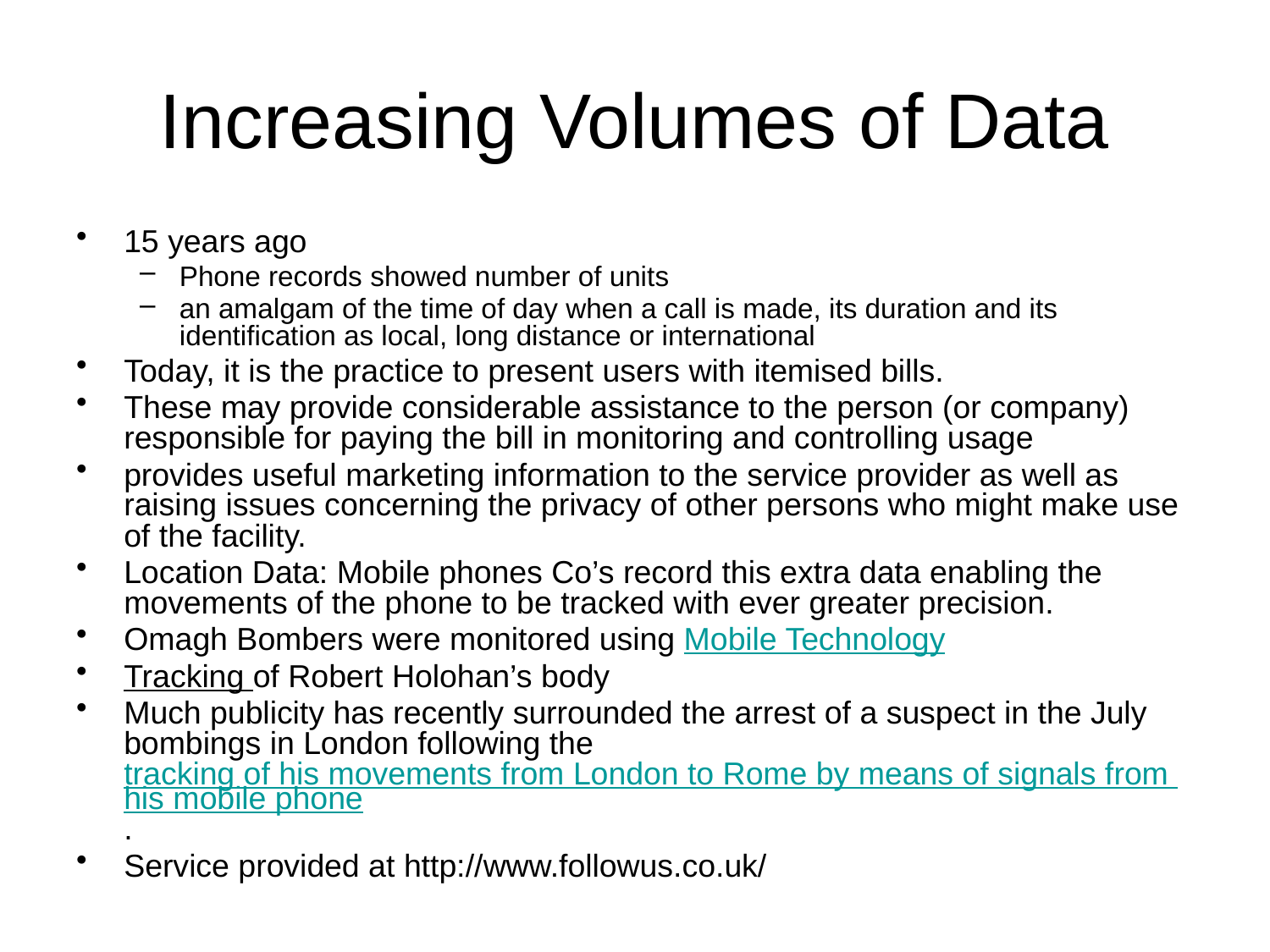

# Increasing Volumes of Data
15 years ago
Phone records showed number of units
an amalgam of the time of day when a call is made, its duration and its identification as local, long distance or international
Today, it is the practice to present users with itemised bills.
These may provide considerable assistance to the person (or company) responsible for paying the bill in monitoring and controlling usage
provides useful marketing information to the service provider as well as raising issues concerning the privacy of other persons who might make use of the facility.
Location Data: Mobile phones Co’s record this extra data enabling the movements of the phone to be tracked with ever greater precision.
Omagh Bombers were monitored using Mobile Technology
Tracking of Robert Holohan’s body
Much publicity has recently surrounded the arrest of a suspect in the July bombings in London following the tracking of his movements from London to Rome by means of signals from his mobile phone.
Service provided at http://www.followus.co.uk/